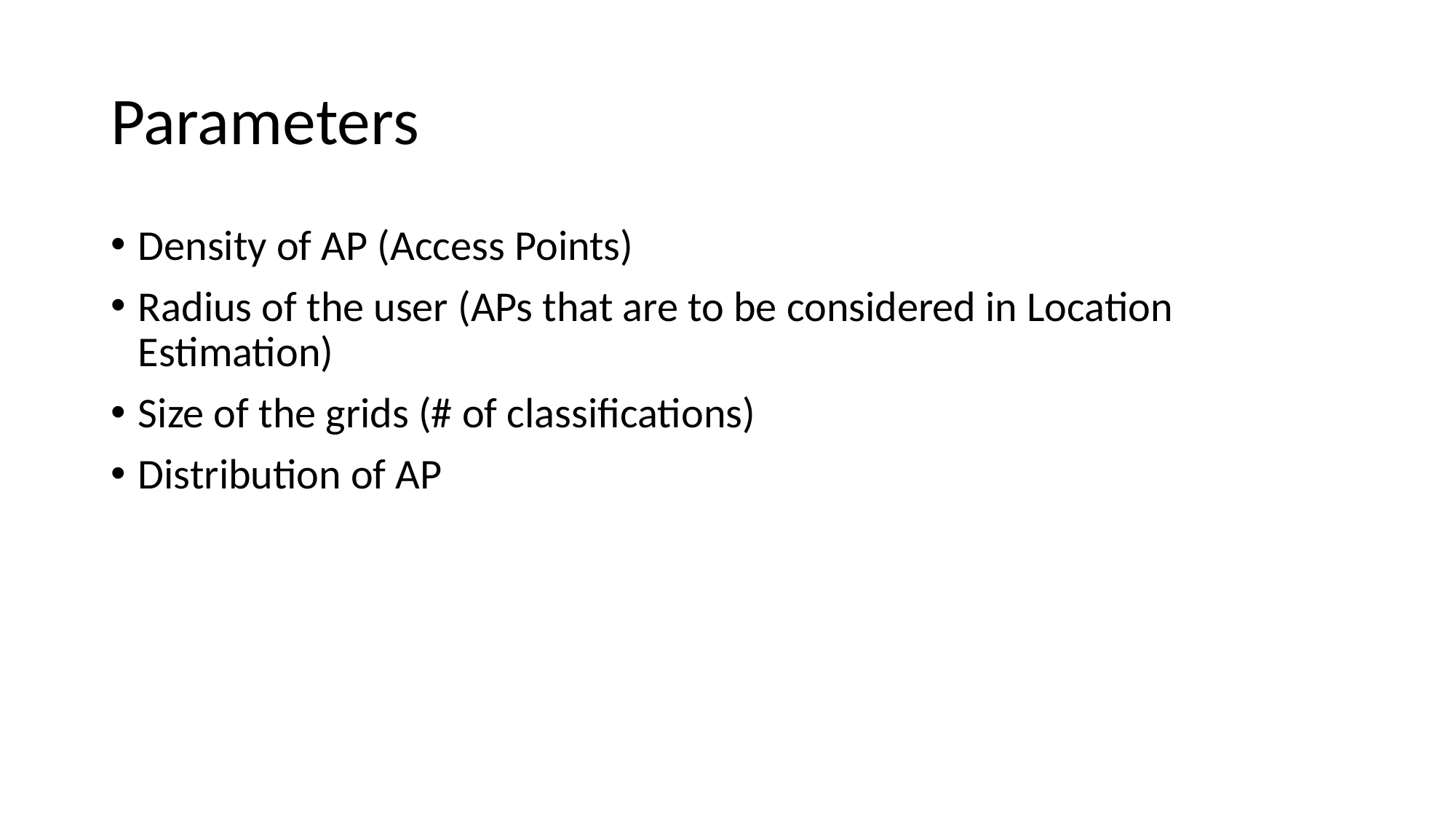

# Parameters
Density of AP (Access Points)
Radius of the user (APs that are to be considered in Location Estimation)
Size of the grids (# of classifications)
Distribution of AP